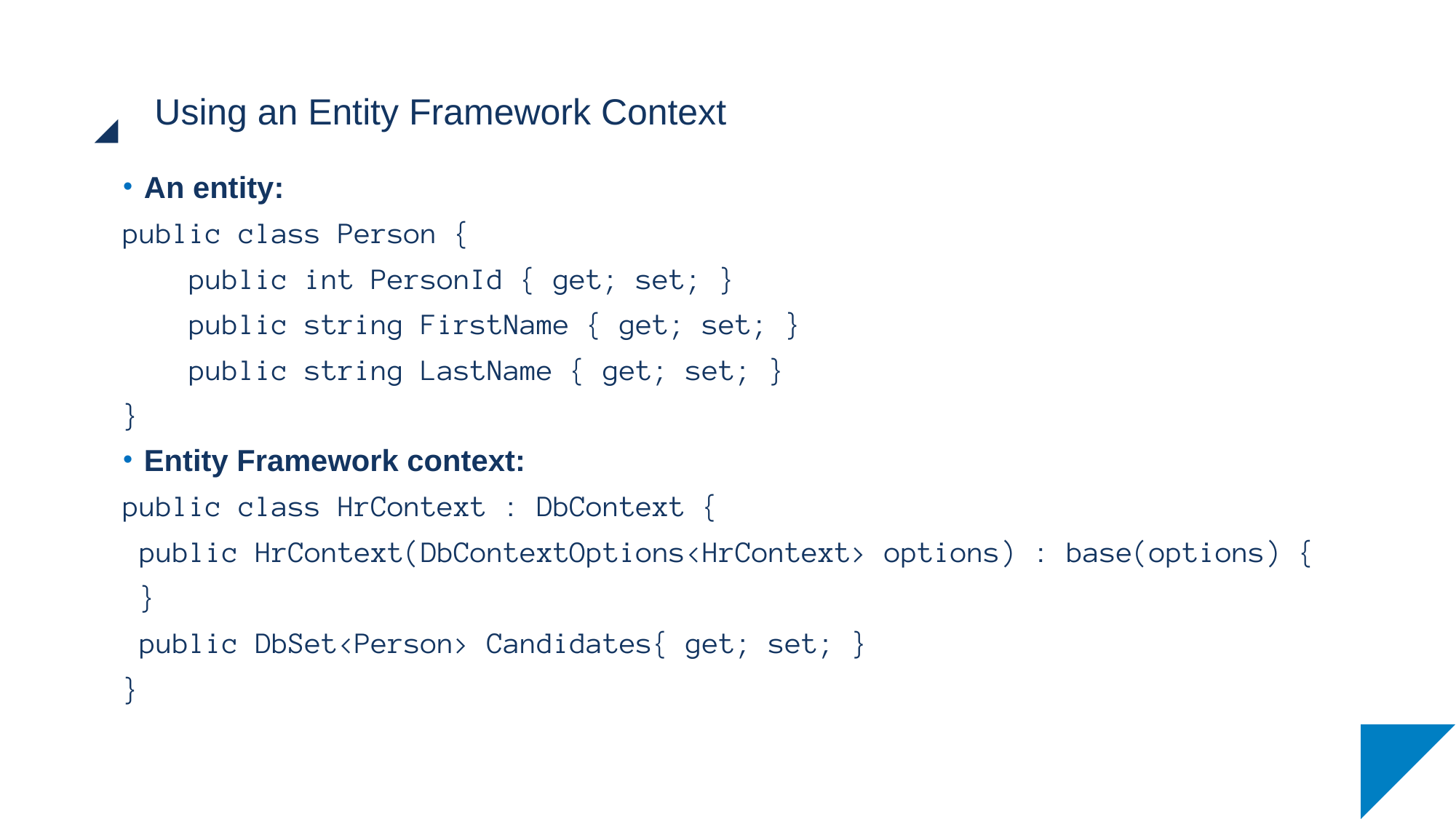

# Using an Entity Framework Context
An entity:
public class Person {
    public int PersonId { get; set; }
    public string FirstName { get; set; }
    public string LastName { get; set; }
}
Entity Framework context:
public class HrContext : DbContext {
 public HrContext(DbContextOptions<HrContext> options) : base(options) {
 }
 public DbSet<Person> Candidates{ get; set; }
}